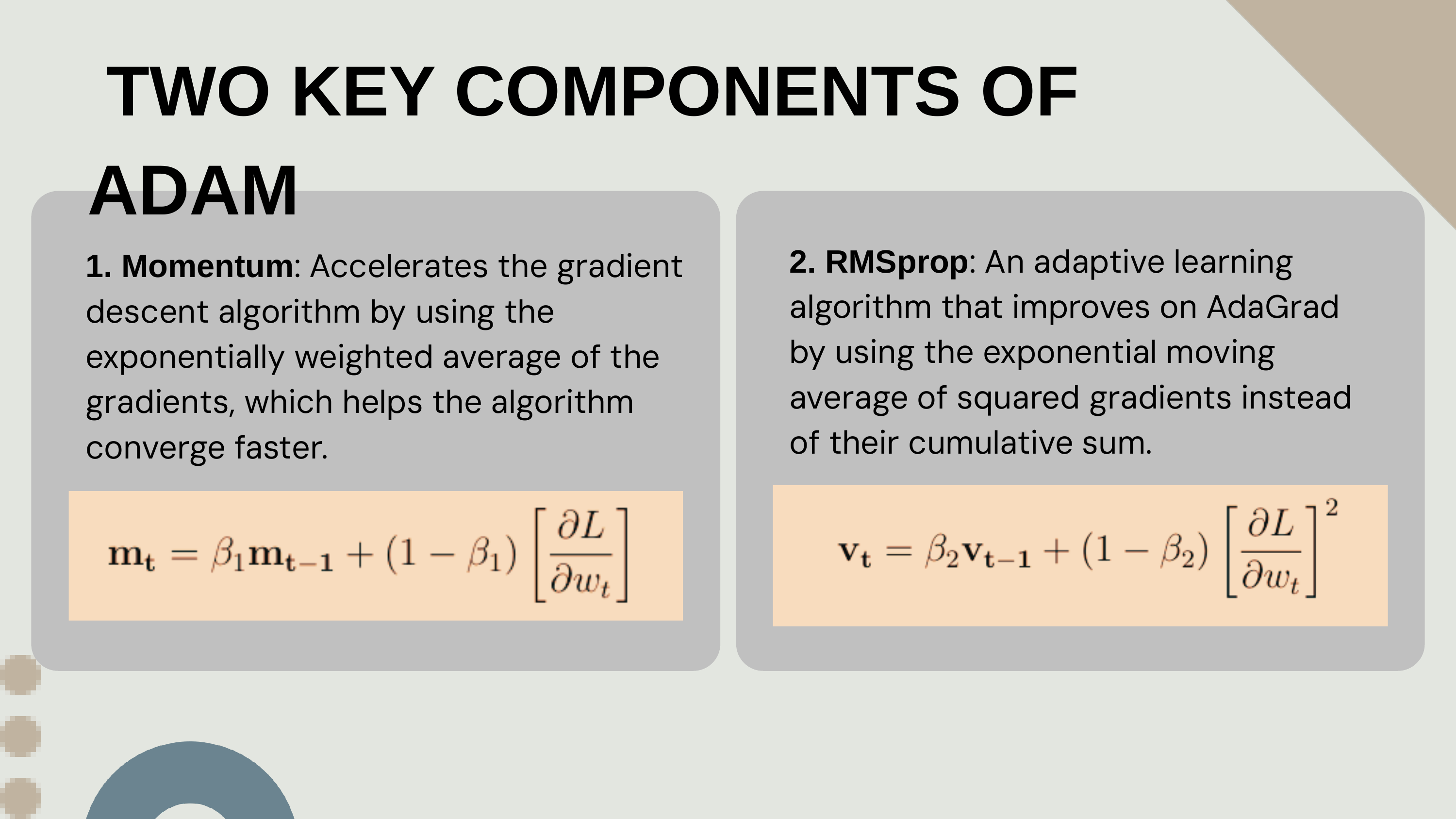

TWO KEY COMPONENTS OF ADAM

2. RMSprop: An adaptive learning algorithm that improves on AdaGrad by using the exponential moving average of squared gradients instead of their cumulative sum.
1. Momentum: Accelerates the gradient descent algorithm by using the exponentially weighted average of the gradients, which helps the algorithm converge faster.